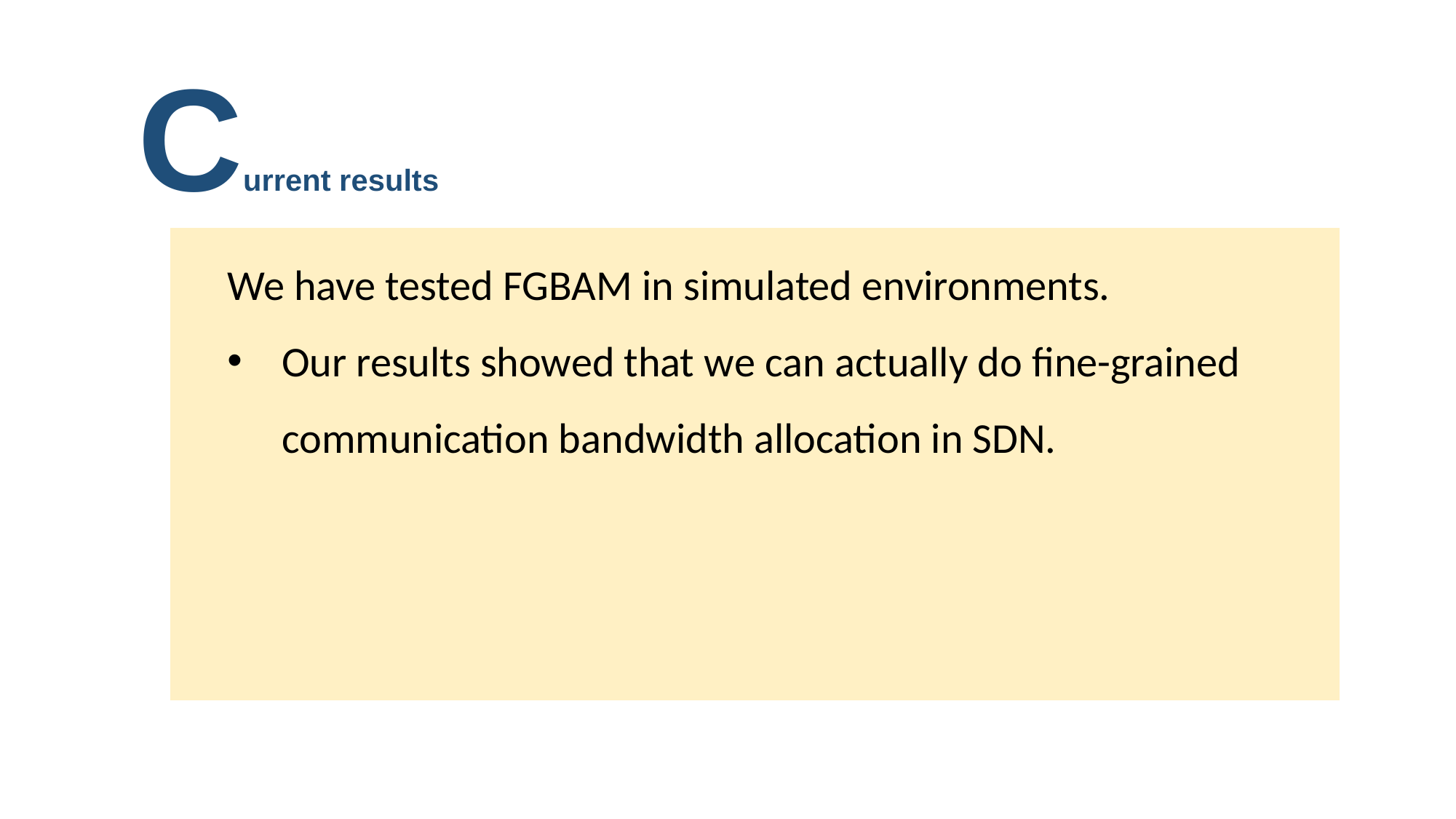

Current results

We have tested FGBAM in simulated environments.
Our results showed that we can actually do fine-grained  communication bandwidth allocation in SDN.